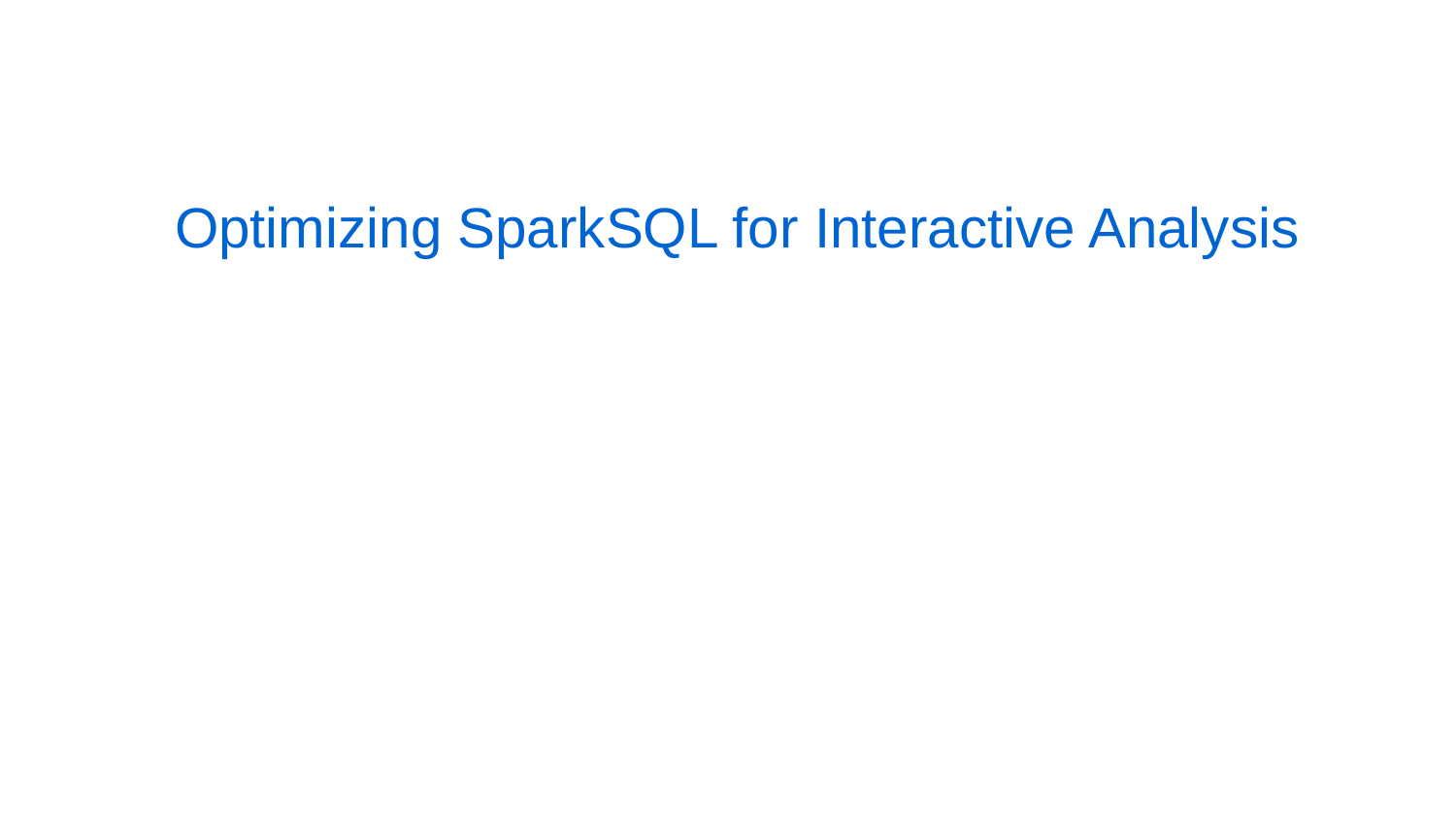

Optimizing SparkSQL for Interactive Analysis
Data Platform Engineering
1